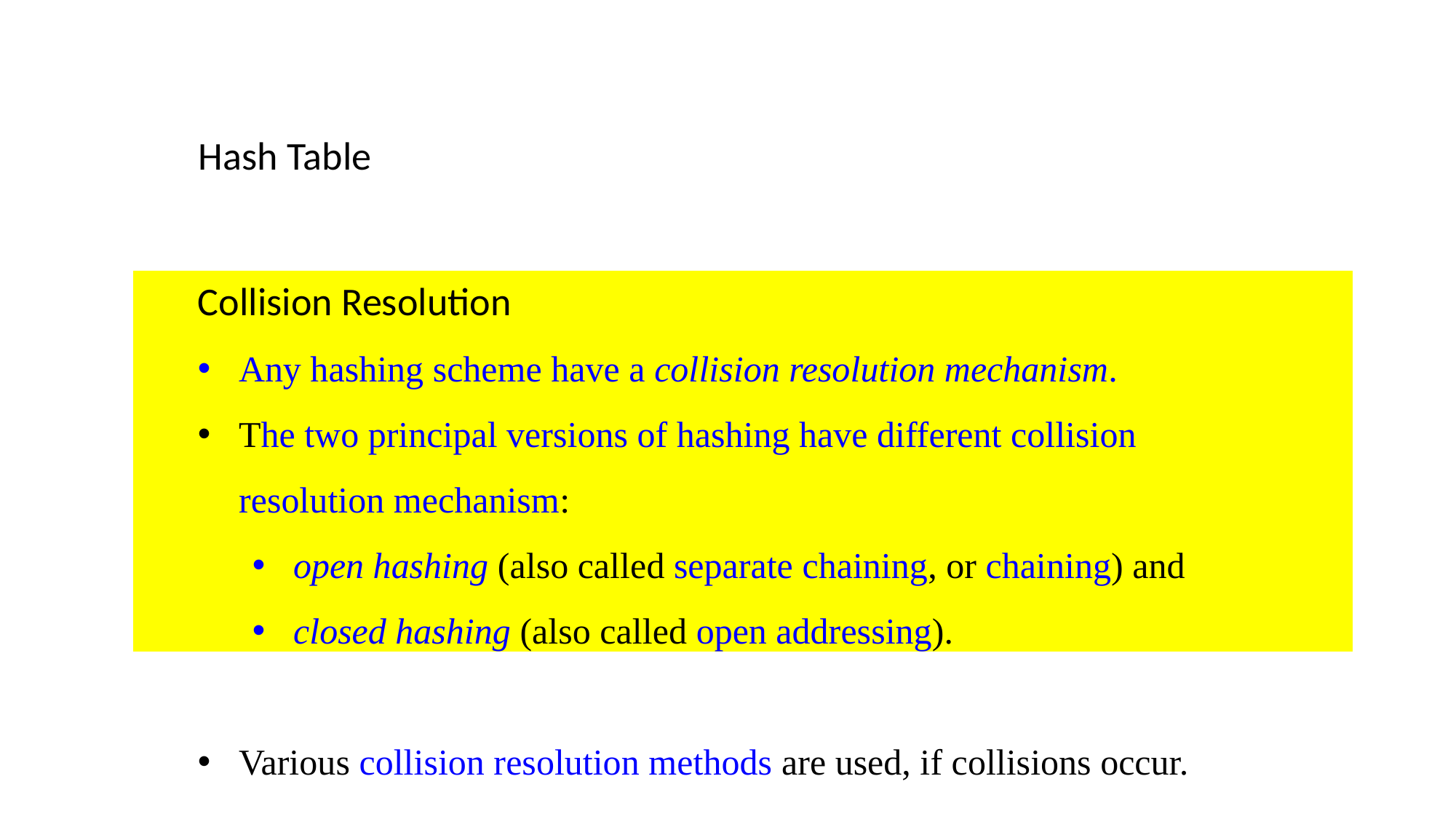

Hash Table
Collision Resolution
Any hashing scheme have a collision resolution mechanism.
The two principal versions of hashing have different collision resolution mechanism:
open hashing (also called separate chaining, or chaining) and
closed hashing (also called open addressing).

Various collision resolution methods are used, if collisions occur.